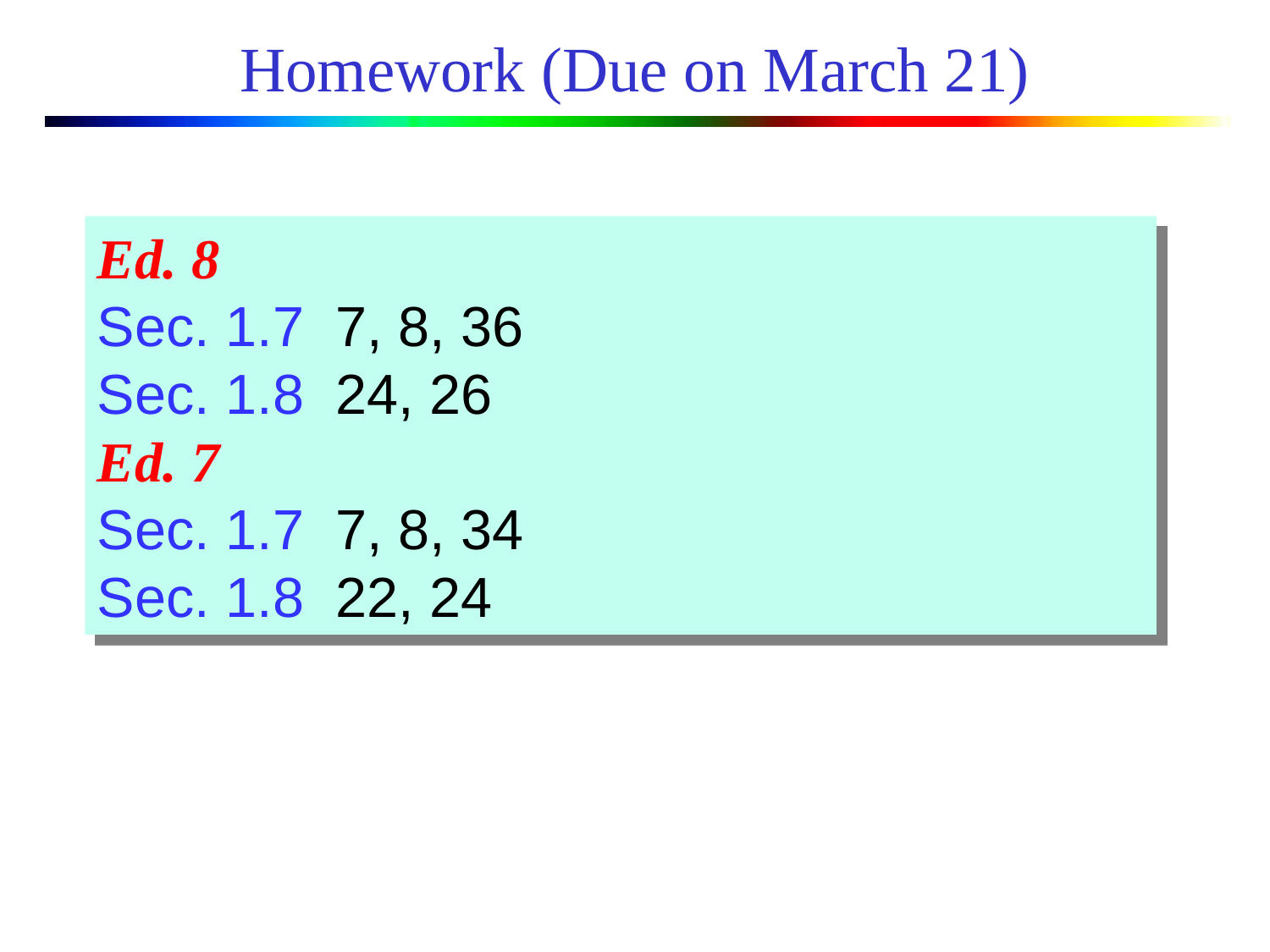

# Homework (Due on March 21)
Ed. 8
Sec. 1.7  7, 8, 36
Sec. 1.8  24, 26
Ed. 7
Sec. 1.7  7, 8, 34
Sec. 1.8  22, 24